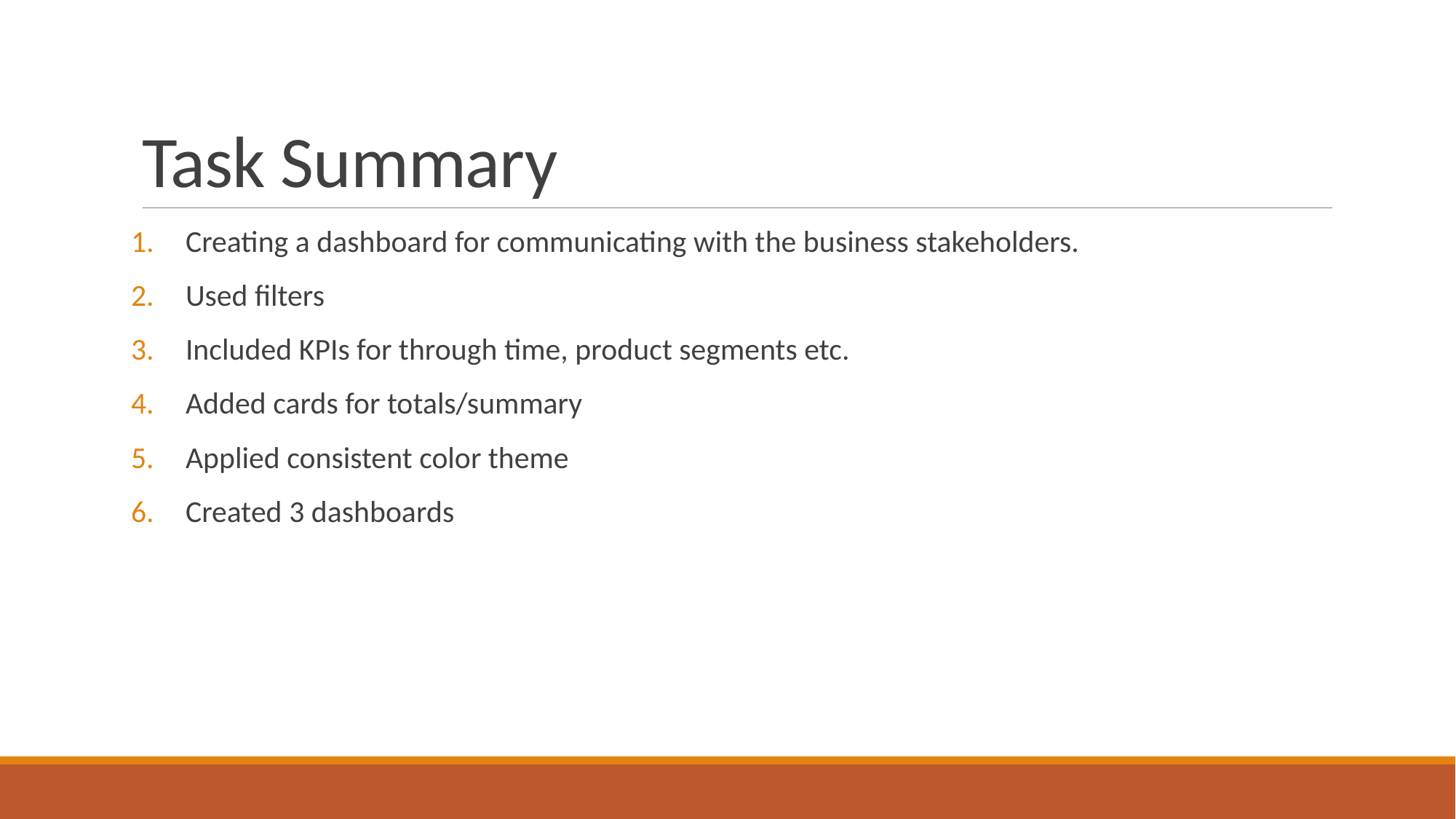

# Task Summary
Creating a dashboard for communicating with the business stakeholders.
Used filters
Included KPIs for through time, product segments etc.
Added cards for totals/summary
Applied consistent color theme
Created 3 dashboards